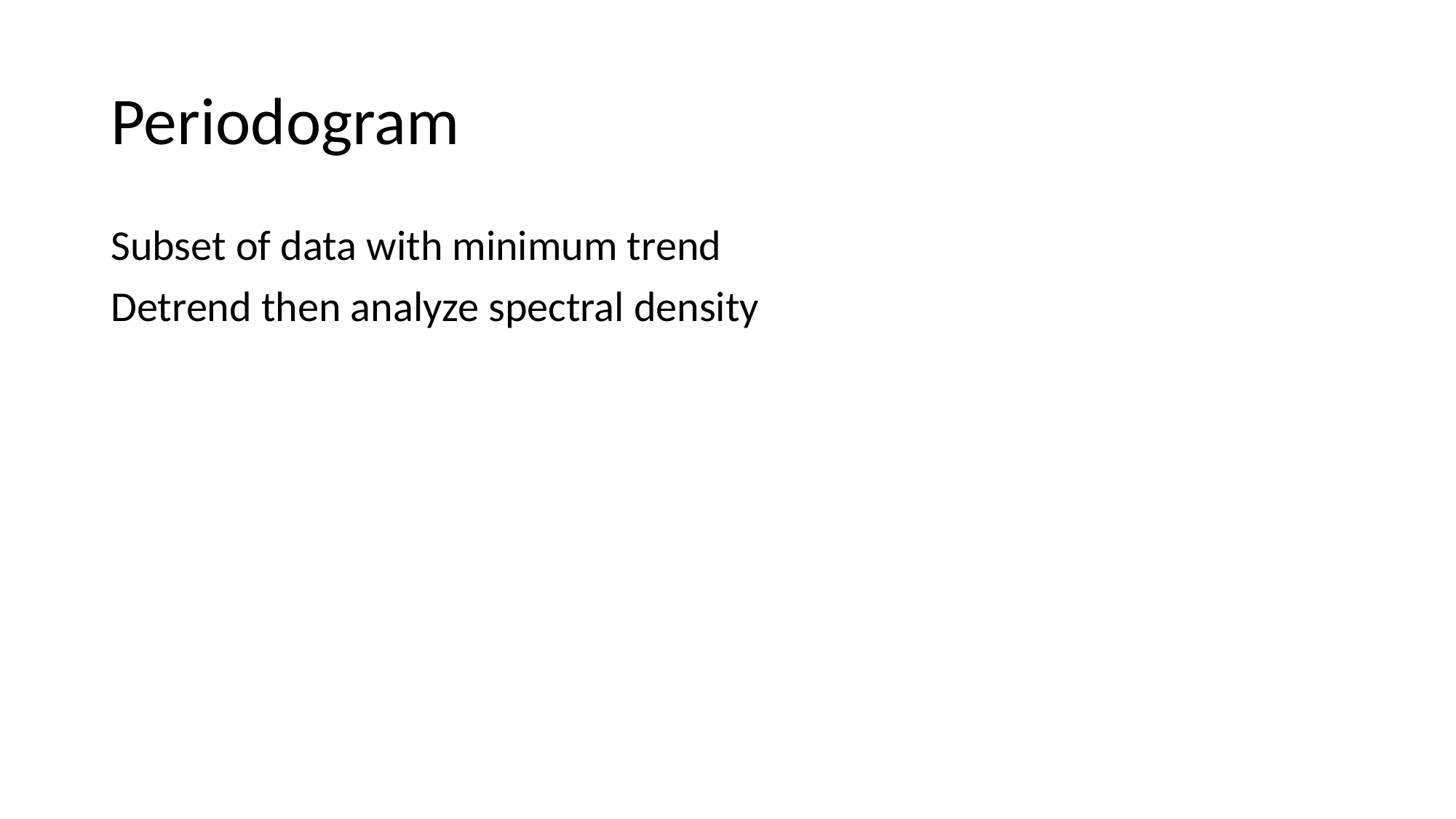

# Periodogram
Subset of data with minimum trend
Detrend then analyze spectral density